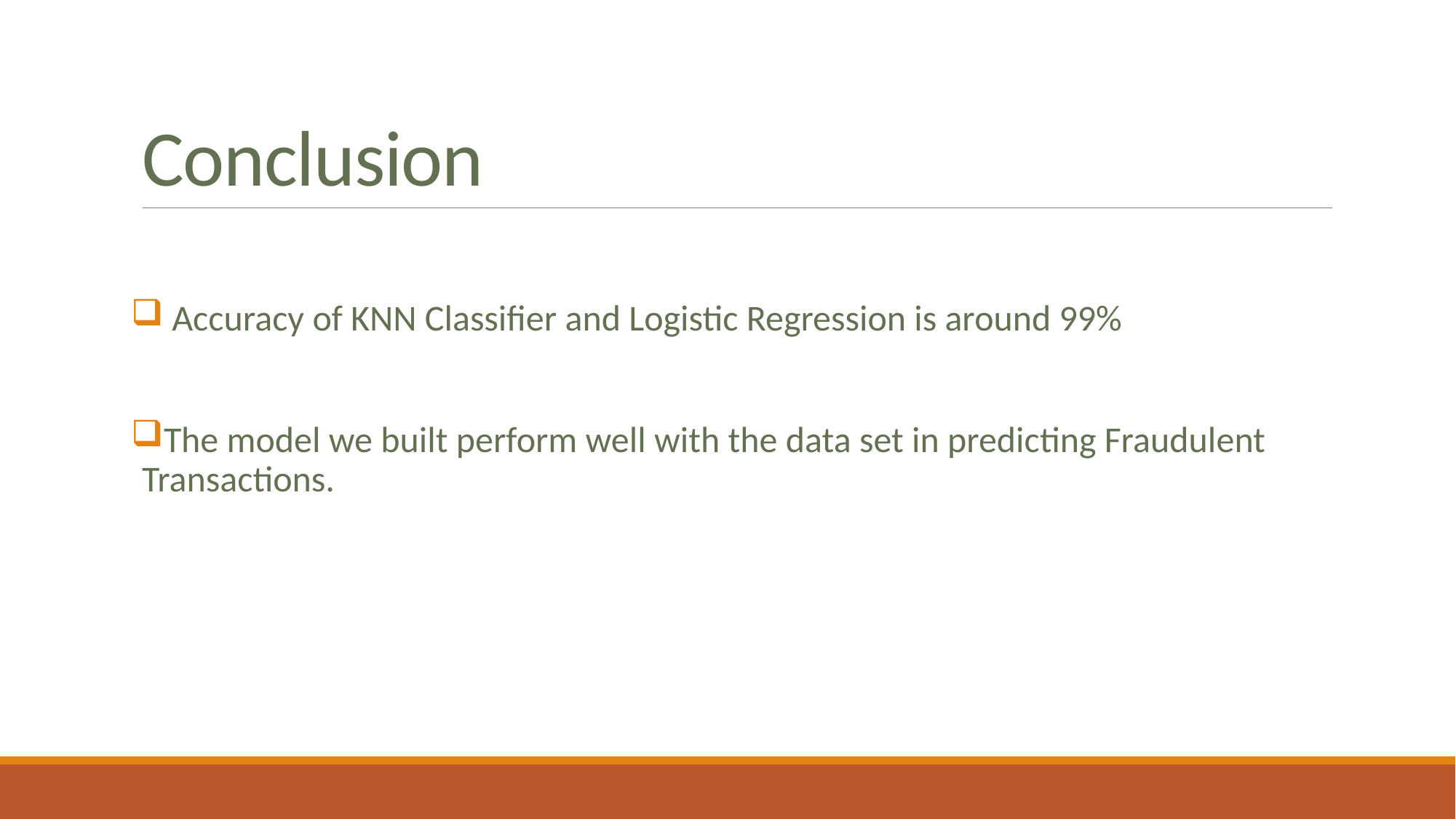

# Conclusion
 Accuracy of KNN Classifier and Logistic Regression is around 99%

The model we built perform well with the data set in predicting Fraudulent Transactions.